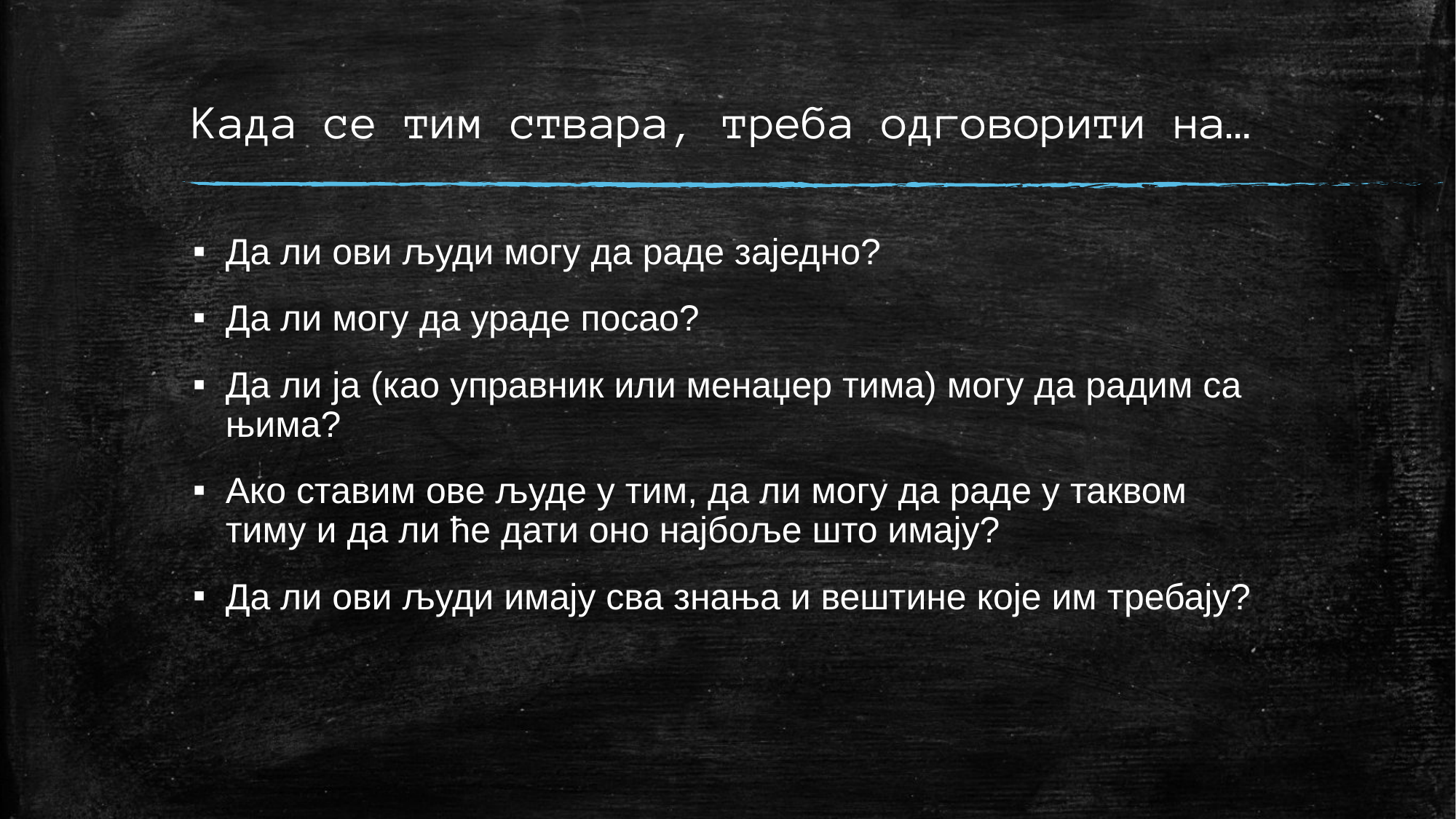

# Када се тим ствара, треба одговорити на…
Да ли ови људи могу да раде заједно?
Да ли могу да ураде посао?
Да ли ја (као управник или менаџер тима) могу да радим са њима?
Ако ставим ове људе у тим, да ли могу да раде у таквом тиму и да ли ће дати оно најбоље што имају?
Да ли ови људи имају сва знања и вештине које им требају?